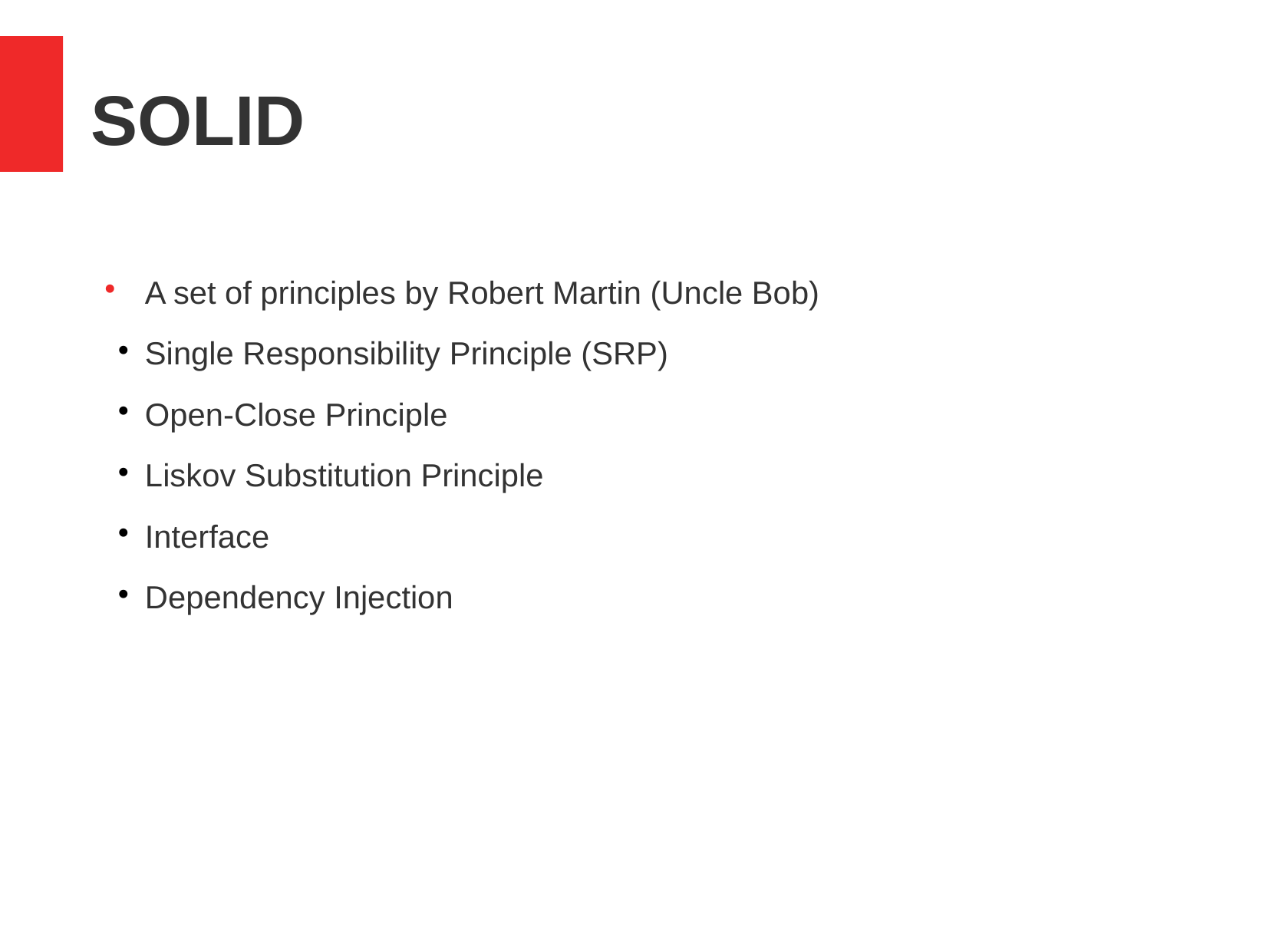

SOLID
A set of principles by Robert Martin (Uncle Bob)
Single Responsibility Principle (SRP)
Open-Close Principle
Liskov Substitution Principle
Interface
Dependency Injection